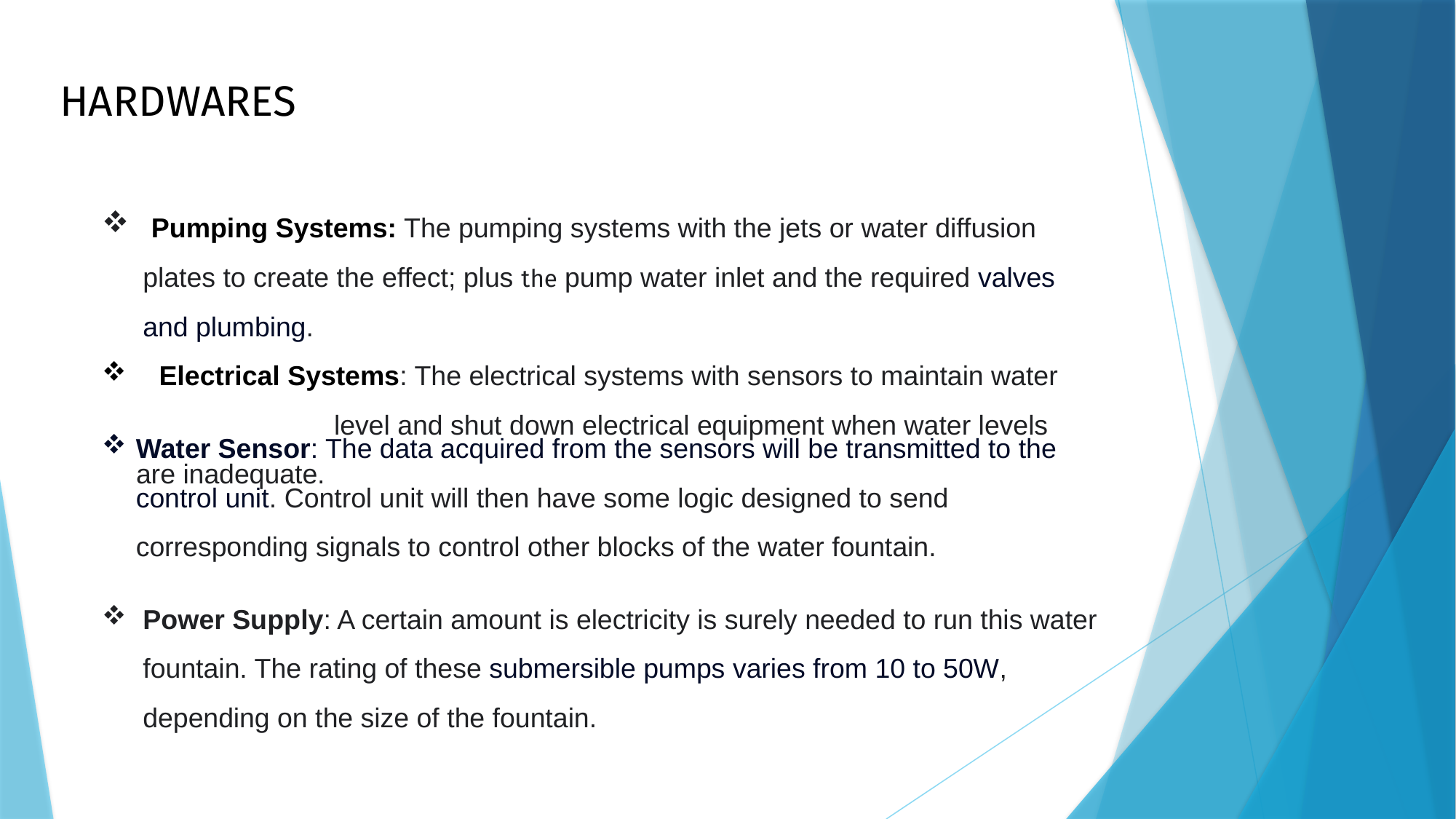

HARDWARES
 Pumping Systems: The pumping systems with the jets or water diffusion plates to create the effect; plus the pump water inlet and the required valves and plumbing.
   Electrical Systems: The electrical systems with sensors to maintain water                              level and shut down electrical equipment when water levels are inadequate.
Water Sensor: The data acquired from the sensors will be transmitted to the control unit. Control unit will then have some logic designed to send corresponding signals to control other blocks of the water fountain.
Power Supply: A certain amount is electricity is surely needed to run this water fountain. The rating of these submersible pumps varies from 10 to 50W, depending on the size of the fountain.